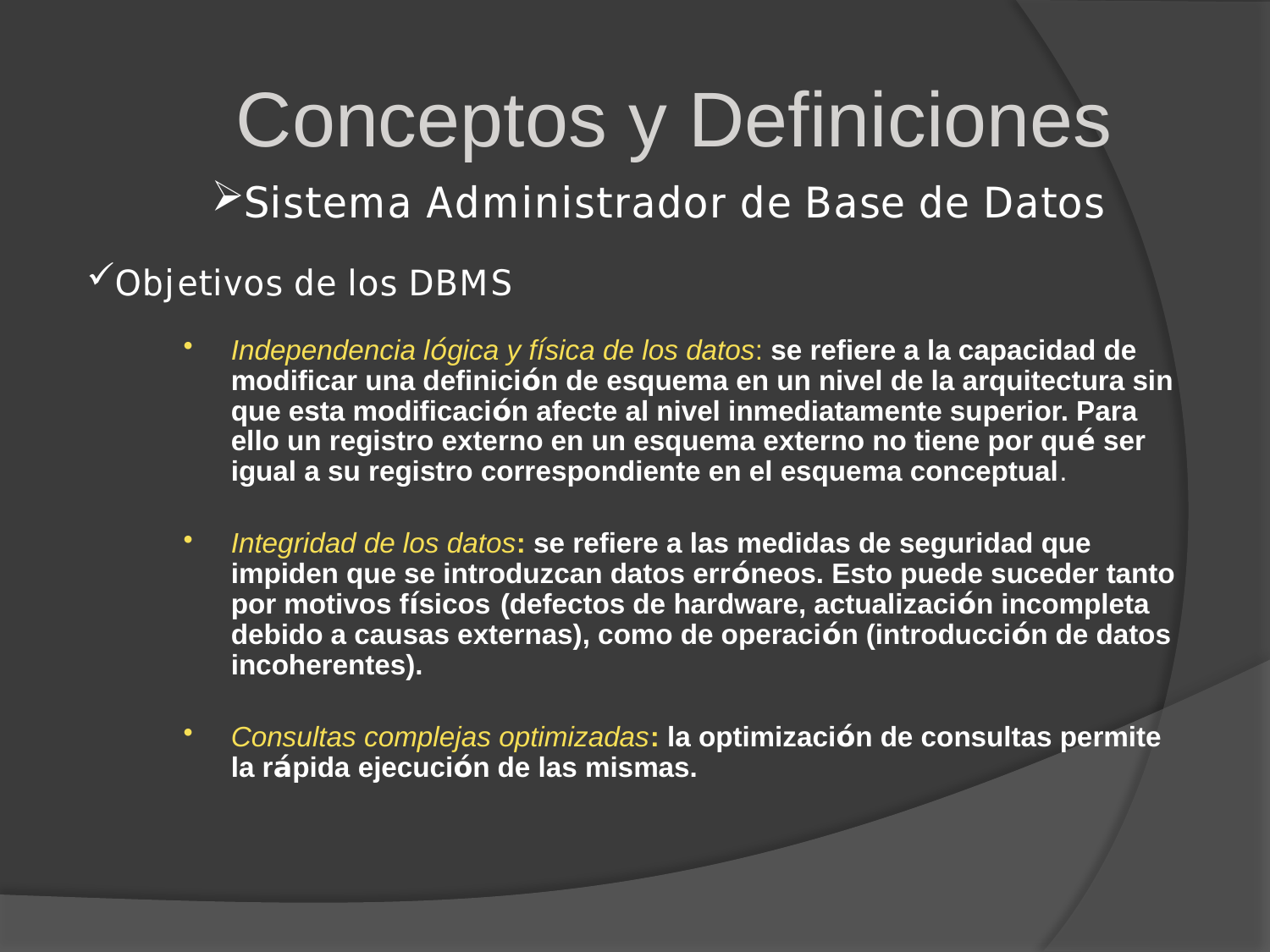

Conceptos y Definiciones
Sistema Administrador de Base de Datos
Objetivos de los DBMS

Independencia lógica y física de los datos: se refiere a la capacidad de modificar una definición de esquema en un nivel de la arquitectura sin que esta modificación afecte al nivel inmediatamente superior. Para ello un registro externo en un esquema externo no tiene por qué ser igual a su registro correspondiente en el esquema conceptual.

Integridad de los datos: se refiere a las medidas de seguridad que impiden que se introduzcan datos erróneos. Esto puede suceder tanto por motivos físicos (defectos de hardware, actualización incompleta debido a causas externas), como de operación (introducción de datos incoherentes).

Consultas complejas optimizadas: la optimización de consultas permite la rápida ejecución de las mismas.